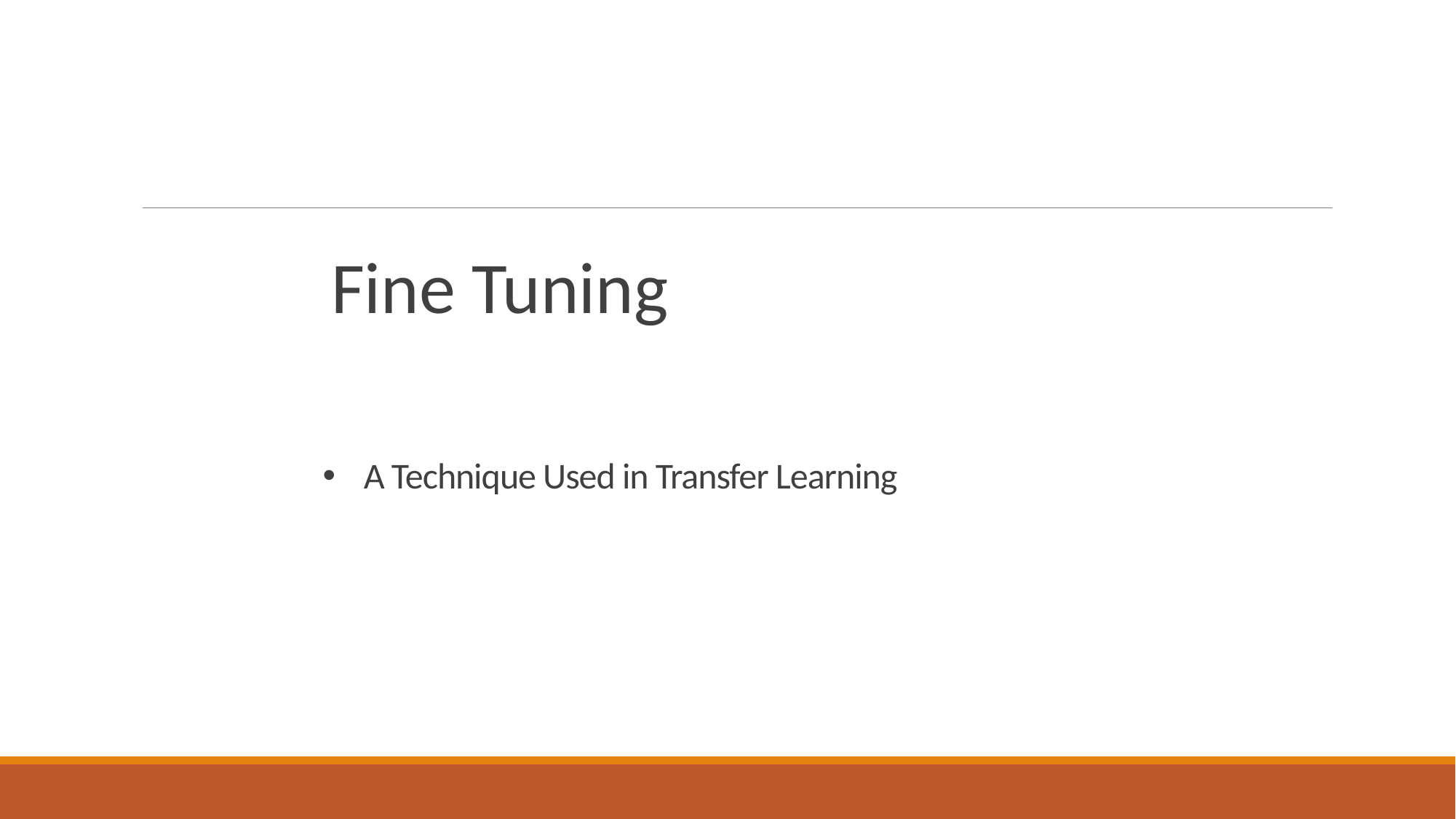

Fine Tuning
# A Technique Used in Transfer Learning